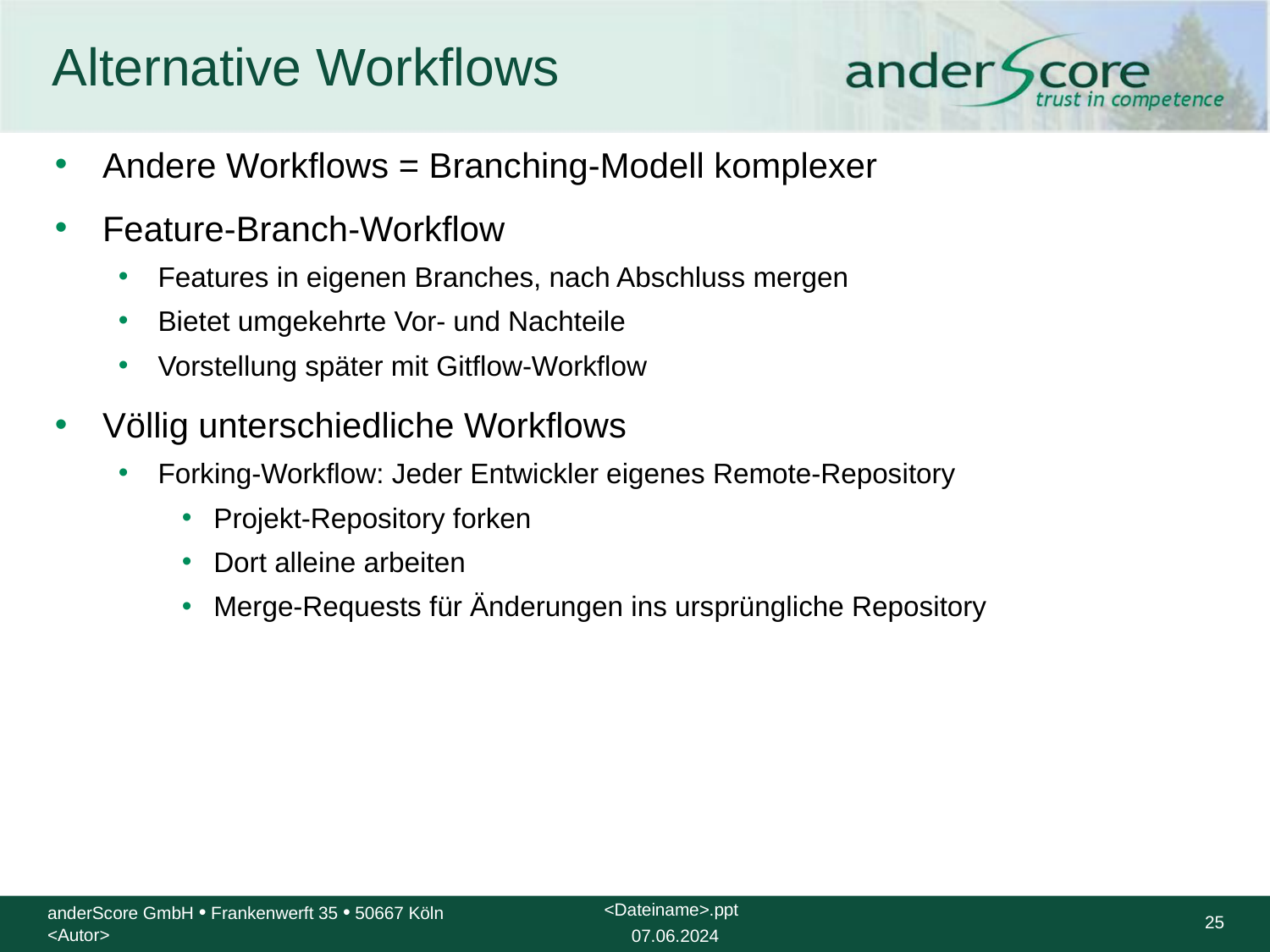

# Alternative Workflows
Andere Workflows = Branching-Modell komplexer
Feature-Branch-Workflow
Features in eigenen Branches, nach Abschluss mergen
Bietet umgekehrte Vor- und Nachteile
Vorstellung später mit Gitflow-Workflow
Völlig unterschiedliche Workflows
Forking-Workflow: Jeder Entwickler eigenes Remote-Repository
Projekt-Repository forken
Dort alleine arbeiten
Merge-Requests für Änderungen ins ursprüngliche Repository